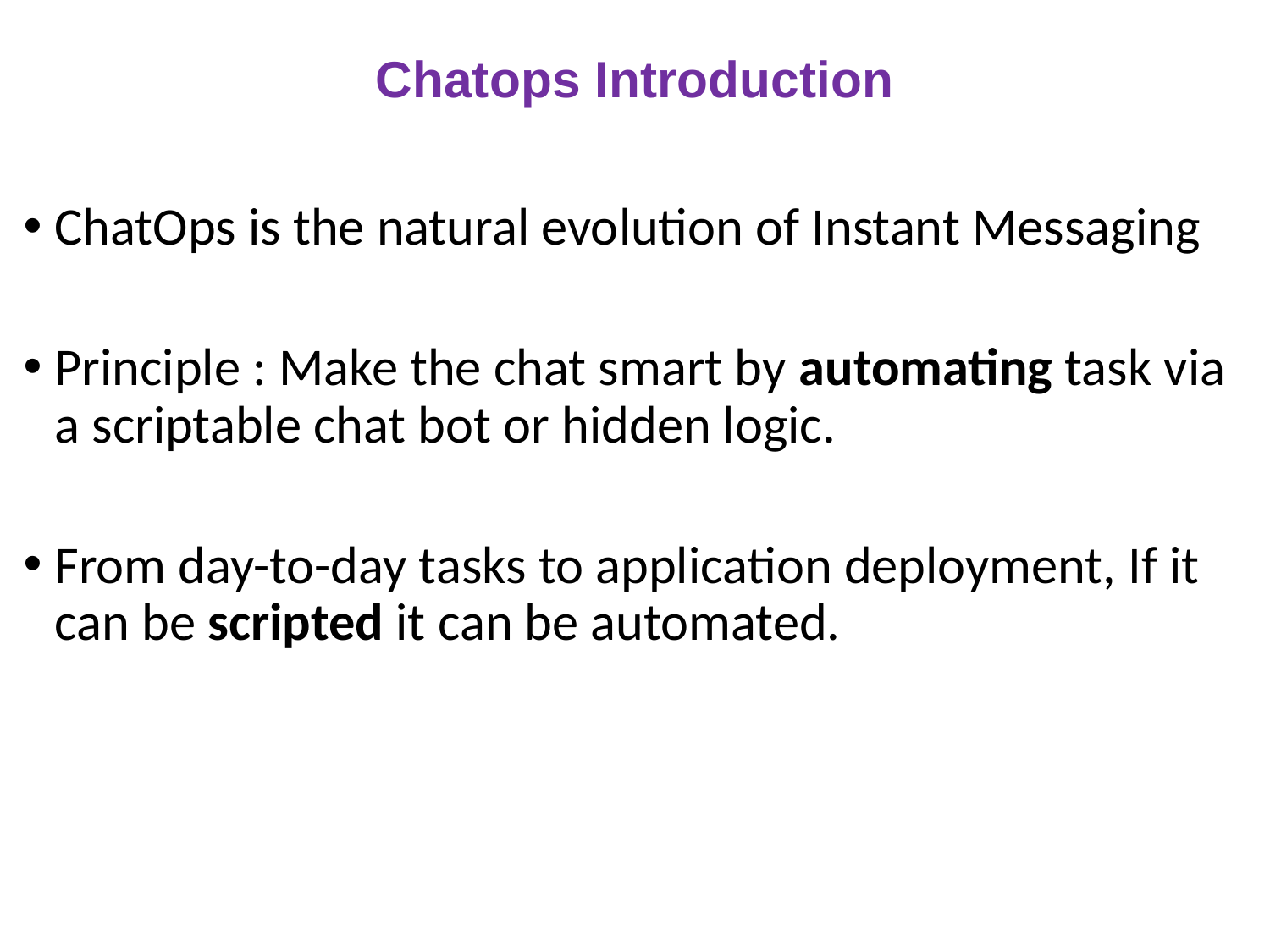

# Chatops Introduction

ChatOps is the natural evolution of Instant Messaging

Principle : Make the chat smart by automating task via a scriptable chat bot or hidden logic.

From day-to-day tasks to application deployment, If it can be scripted it can be automated.